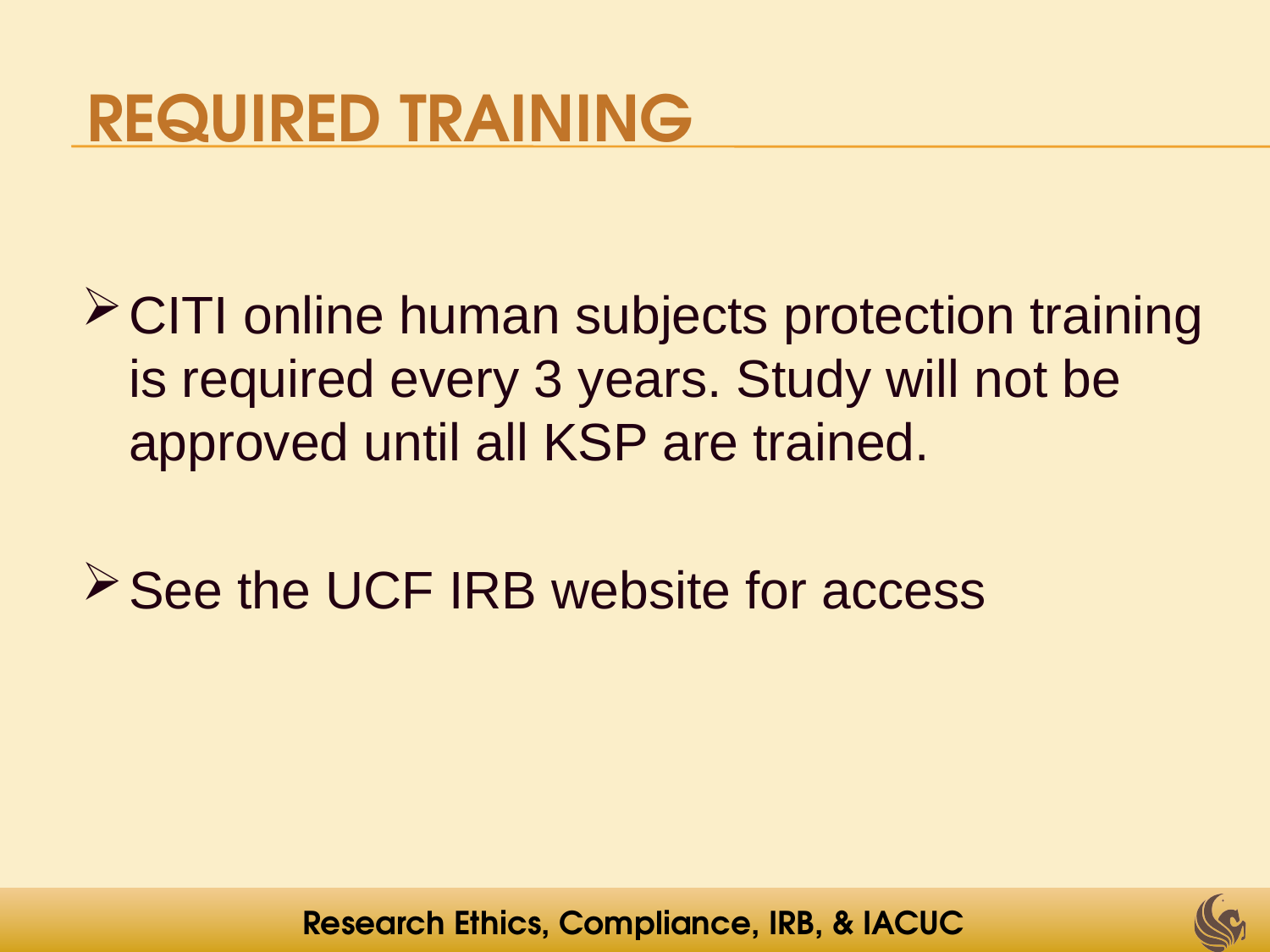

# Required Training
CITI online human subjects protection training is required every 3 years. Study will not be approved until all KSP are trained.

See the UCF IRB website for access
Research Ethics, Compliance, IRB, & IACUC